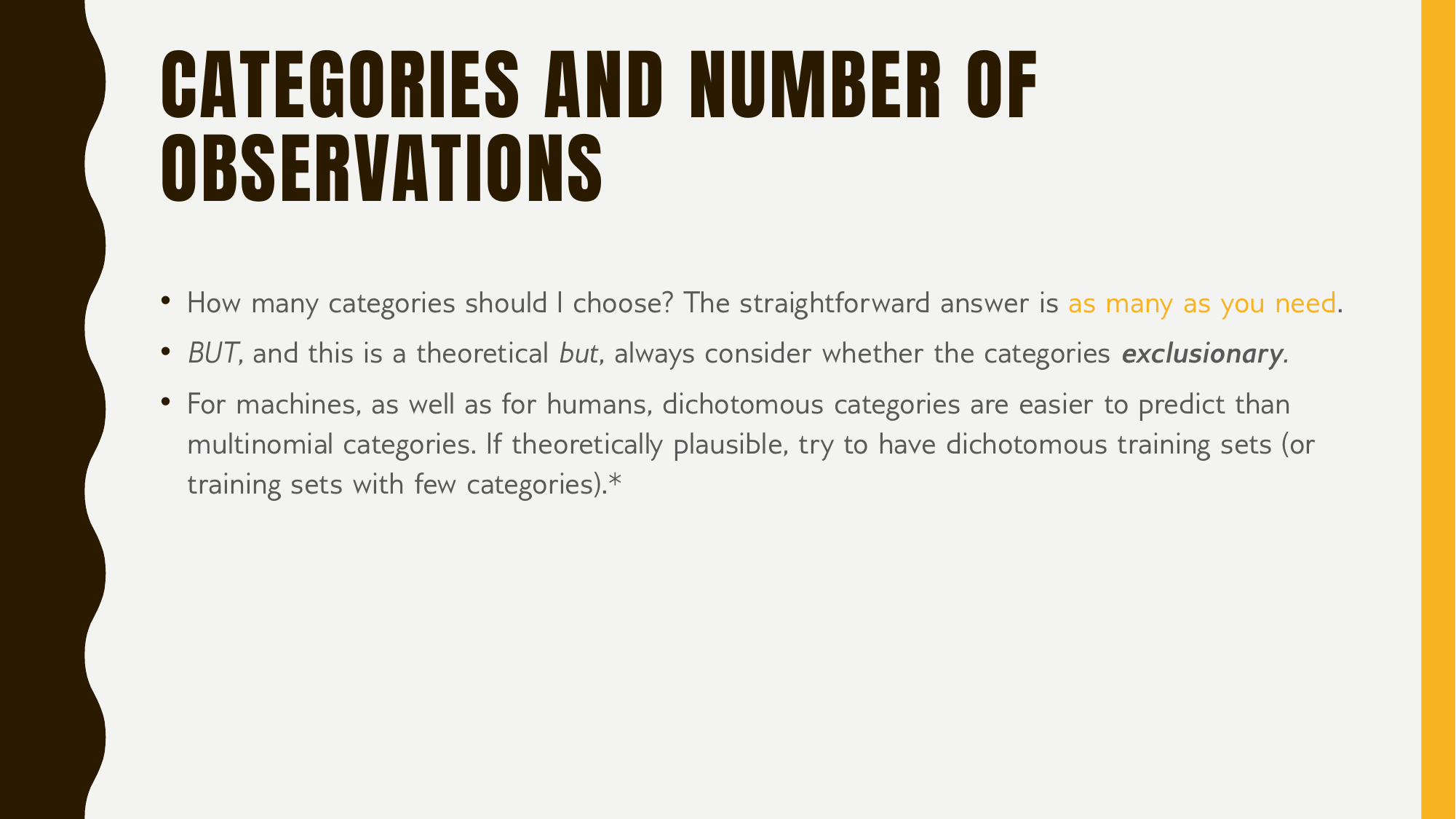

# Categories and number of observations
How many categories should I choose? The straightforward answer is as many as you need.
BUT, and this is a theoretical but, always consider whether the categories exclusionary.
For machines, as well as for humans, dichotomous categories are easier to predict than multinomial categories. If theoretically plausible, try to have dichotomous training sets (or training sets with few categories).*